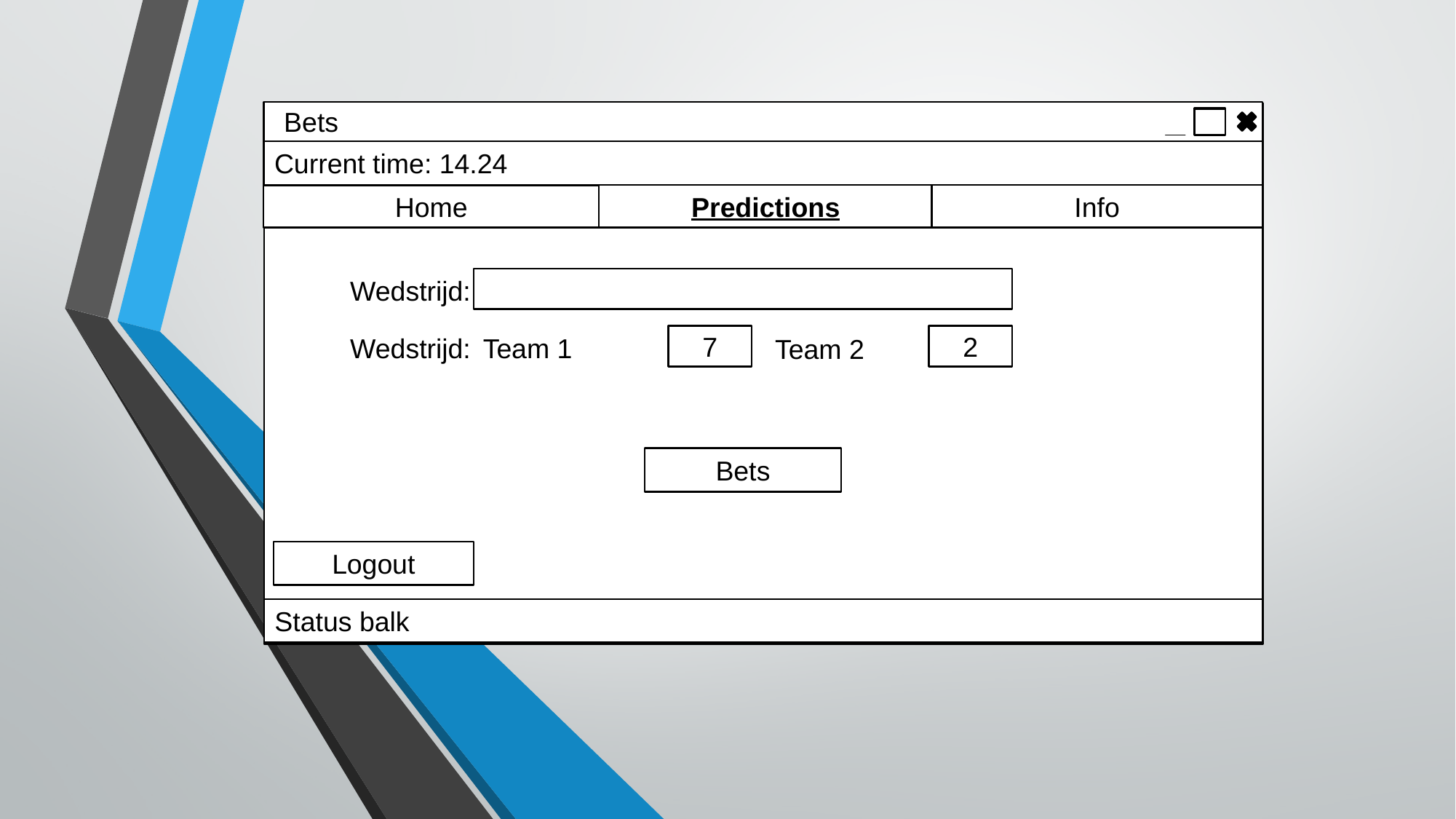

Bets

Current time: 14.24										                  Radius College
#

Info
Predictions
Home
Wedstrijd:

7
Wedstrijd:
Team 1
2
Team 2
Bets

Logout
Status balk